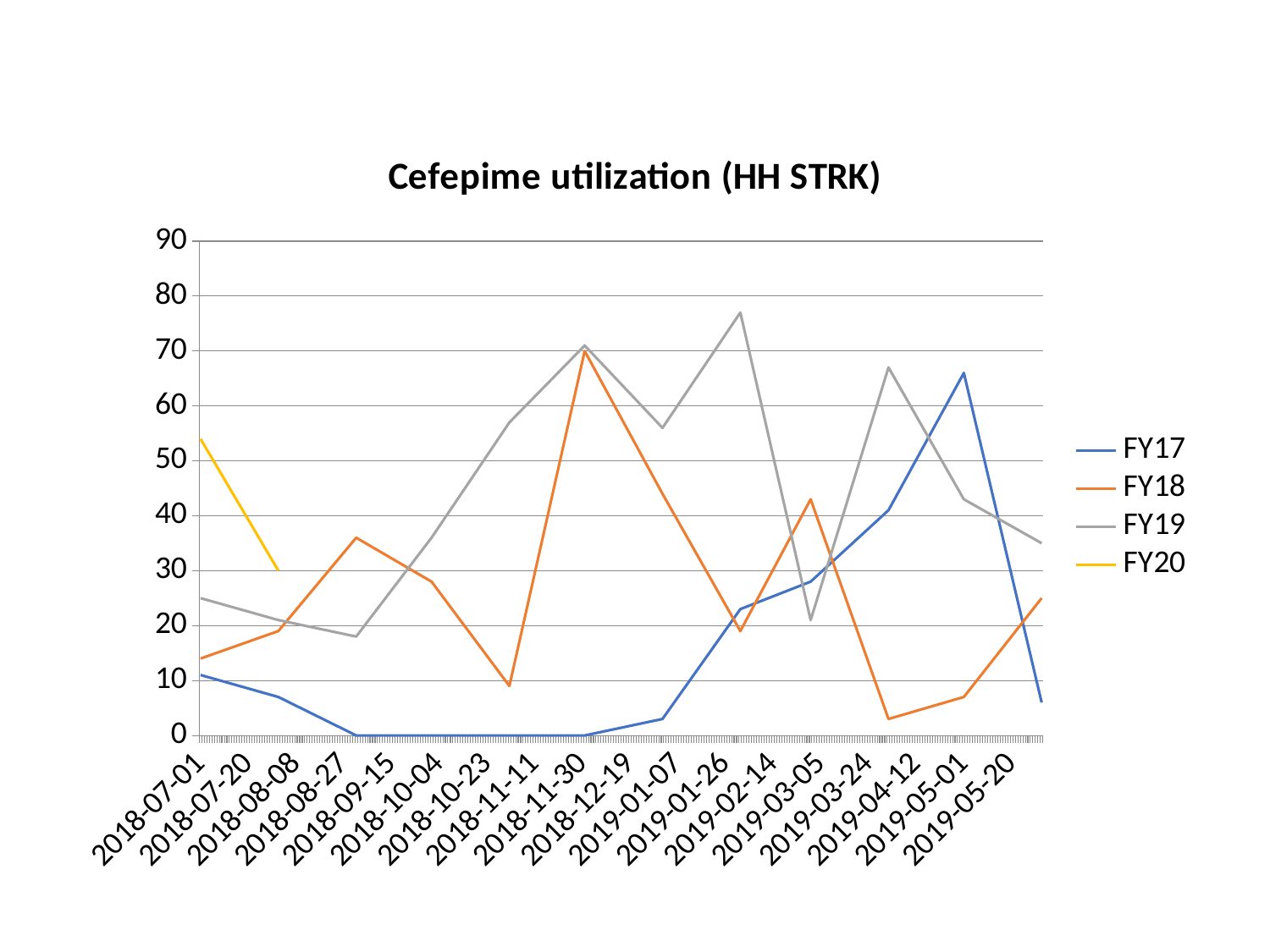

### Chart: Cefepime utilization (HH STRK)

| Category | FY17 | FY18 | FY19 | FY20 |
|---|---|---|---|---|
| 43282.0 | 11.0 | 14.0 | 25.0 | 54.0 |
| 43313.0 | 7.0 | 19.0 | 21.0 | 30.0 |
| 43344.0 | 0.0 | 36.0 | 18.0 | None |
| 43374.0 | 0.0 | 28.0 | 36.0 | None |
| 43405.0 | 0.0 | 9.0 | 57.0 | None |
| 43435.0 | 0.0 | 70.0 | 71.0 | None |
| 43466.0 | 3.0 | 44.0 | 56.0 | None |
| 43497.0 | 23.0 | 19.0 | 77.0 | None |
| 43525.0 | 28.0 | 43.0 | 21.0 | None |
| 43556.0 | 41.0 | 3.0 | 67.0 | None |
| 43586.0 | 66.0 | 7.0 | 43.0 | None |
| 43617.0 | 6.0 | 25.0 | 35.0 | None |